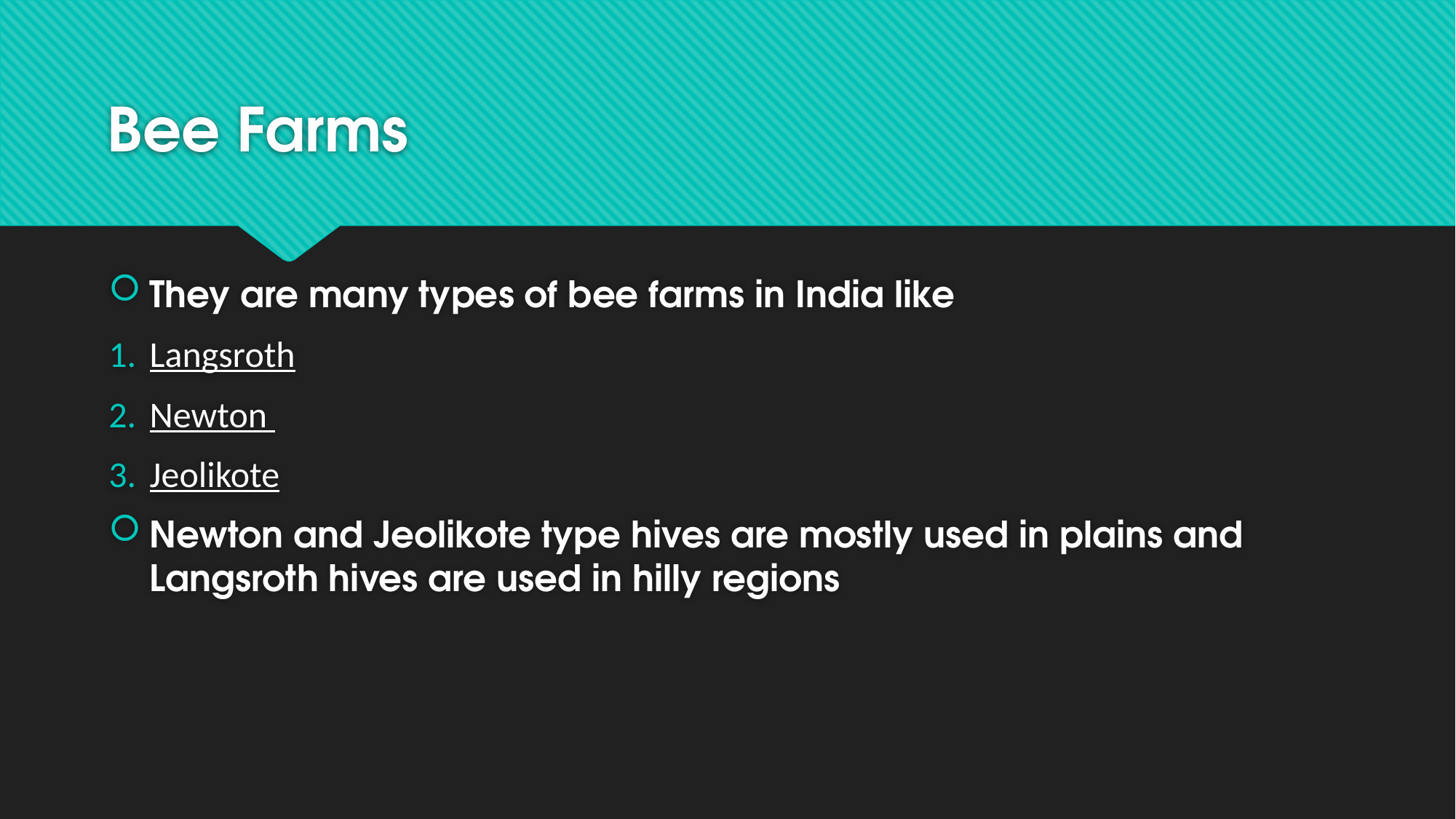

# Bee Farms
They are many types of bee farms in India like
Langsroth
Newton
Jeolikote
Newton and Jeolikote type hives are mostly used in plains and Langsroth hives are used in hilly regions